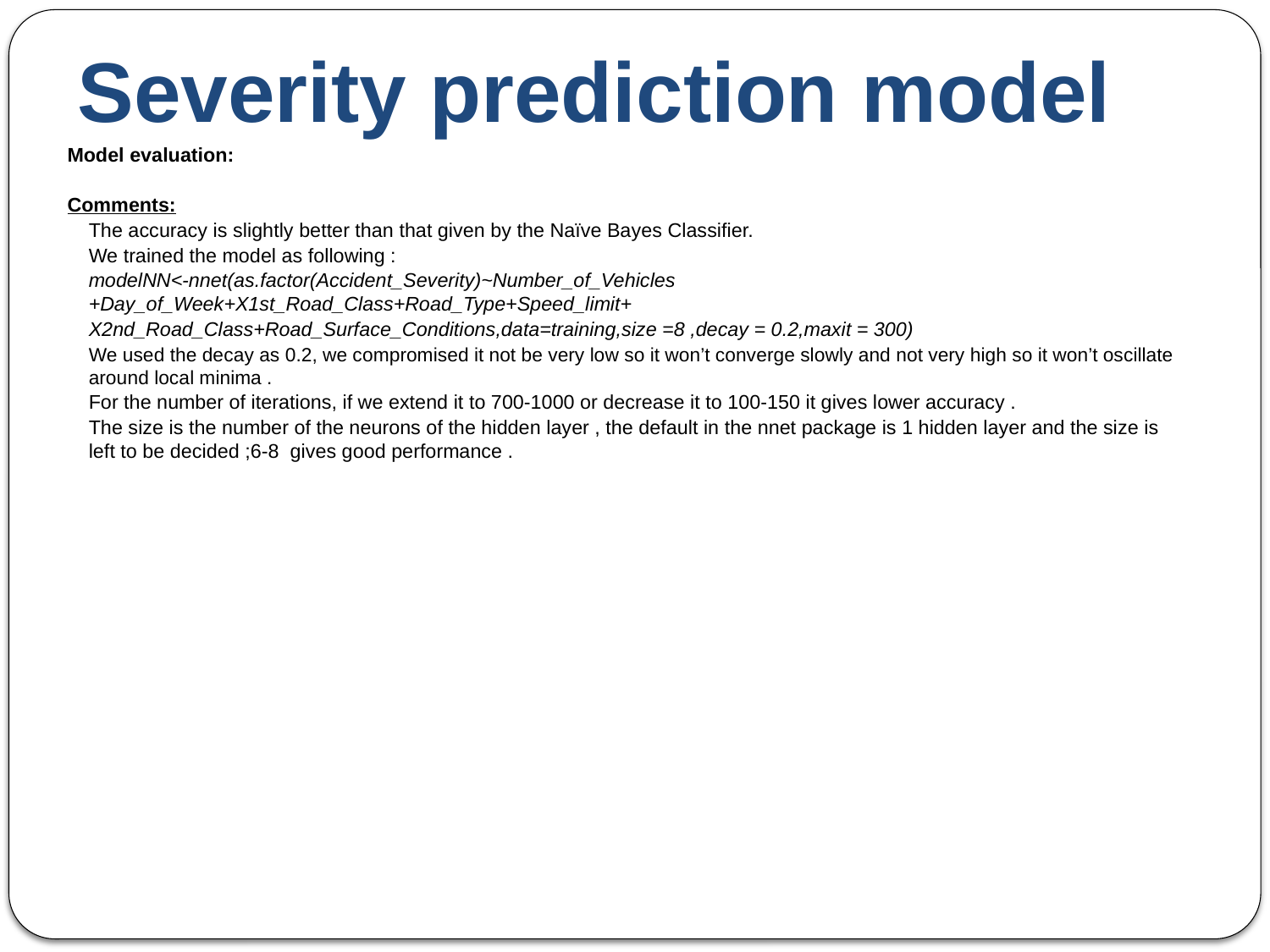

# Severity prediction model
Model evaluation:

Comments:
	The accuracy is slightly better than that given by the Naïve Bayes Classifier.
	We trained the model as following :
	modelNN<-nnet(as.factor(Accident_Severity)~Number_of_Vehicles      +Day_of_Week+X1st_Road_Class+Road_Type+Speed_limit+
	X2nd_Road_Class+Road_Surface_Conditions,data=training,size =8 ,decay = 0.2,maxit = 300)
	We used the decay as 0.2, we compromised it not be very low so it won’t converge slowly and not very high so it won’t oscillate around local minima .
	For the number of iterations, if we extend it to 700-1000 or decrease it to 100-150 it gives lower accuracy .
	The size is the number of the neurons of the hidden layer , the default in the nnet package is 1 hidden layer and the size is left to be decided ;6-8  gives good performance .